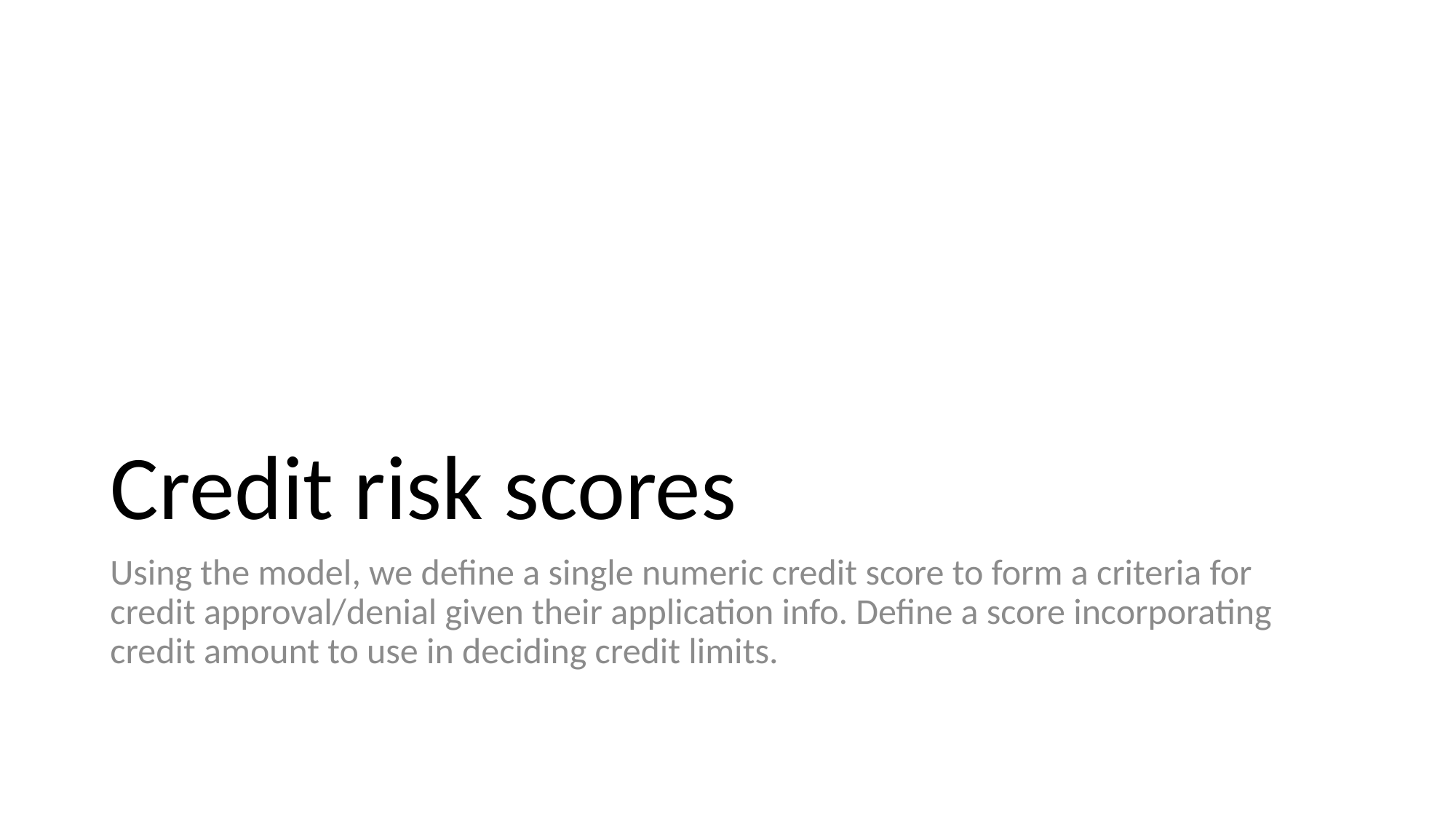

# Credit risk scores
Using the model, we define a single numeric credit score to form a criteria for credit approval/denial given their application info. Define a score incorporating credit amount to use in deciding credit limits.